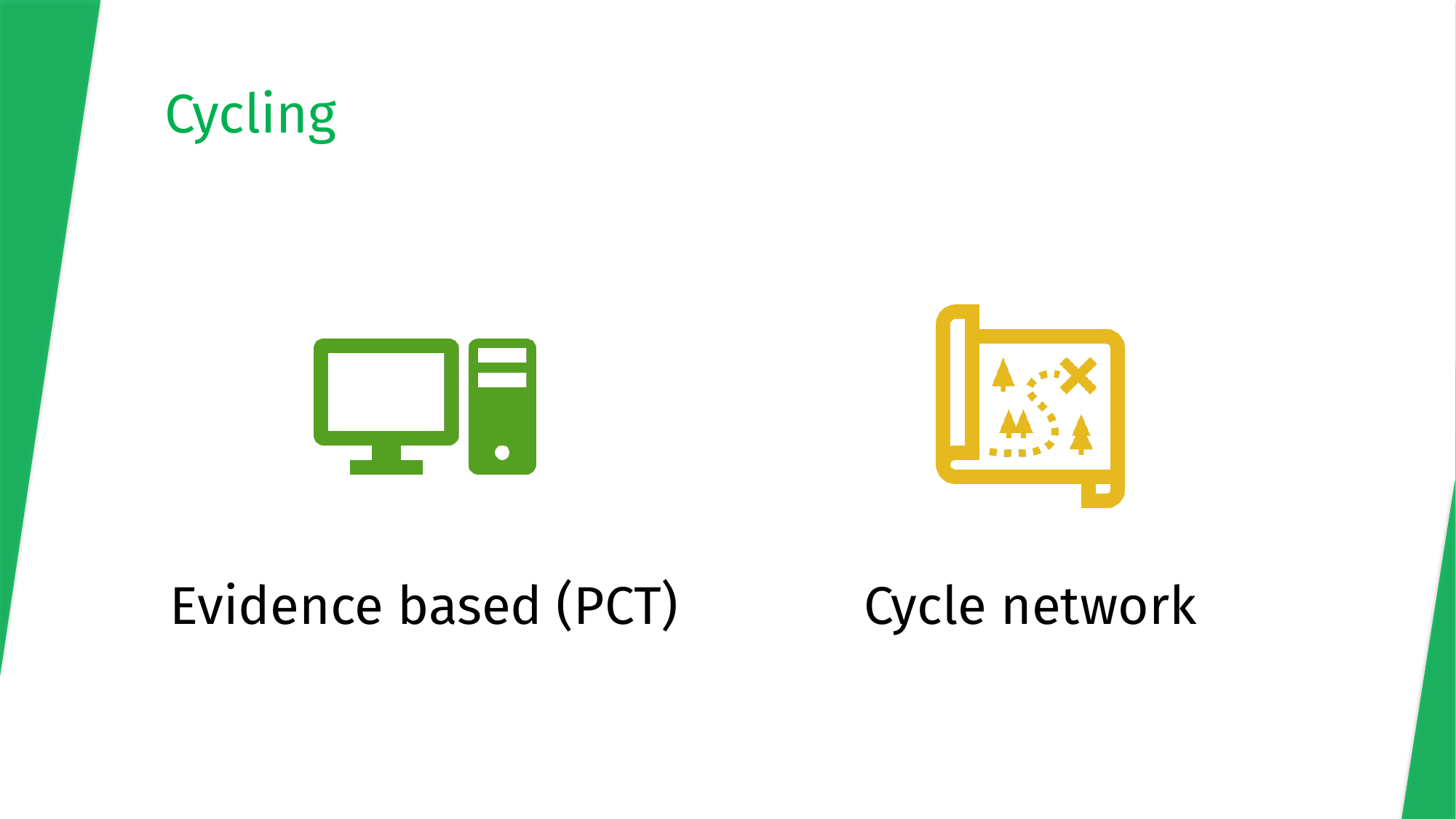

# Cycling
Evidence based (PCT)
Cycle network